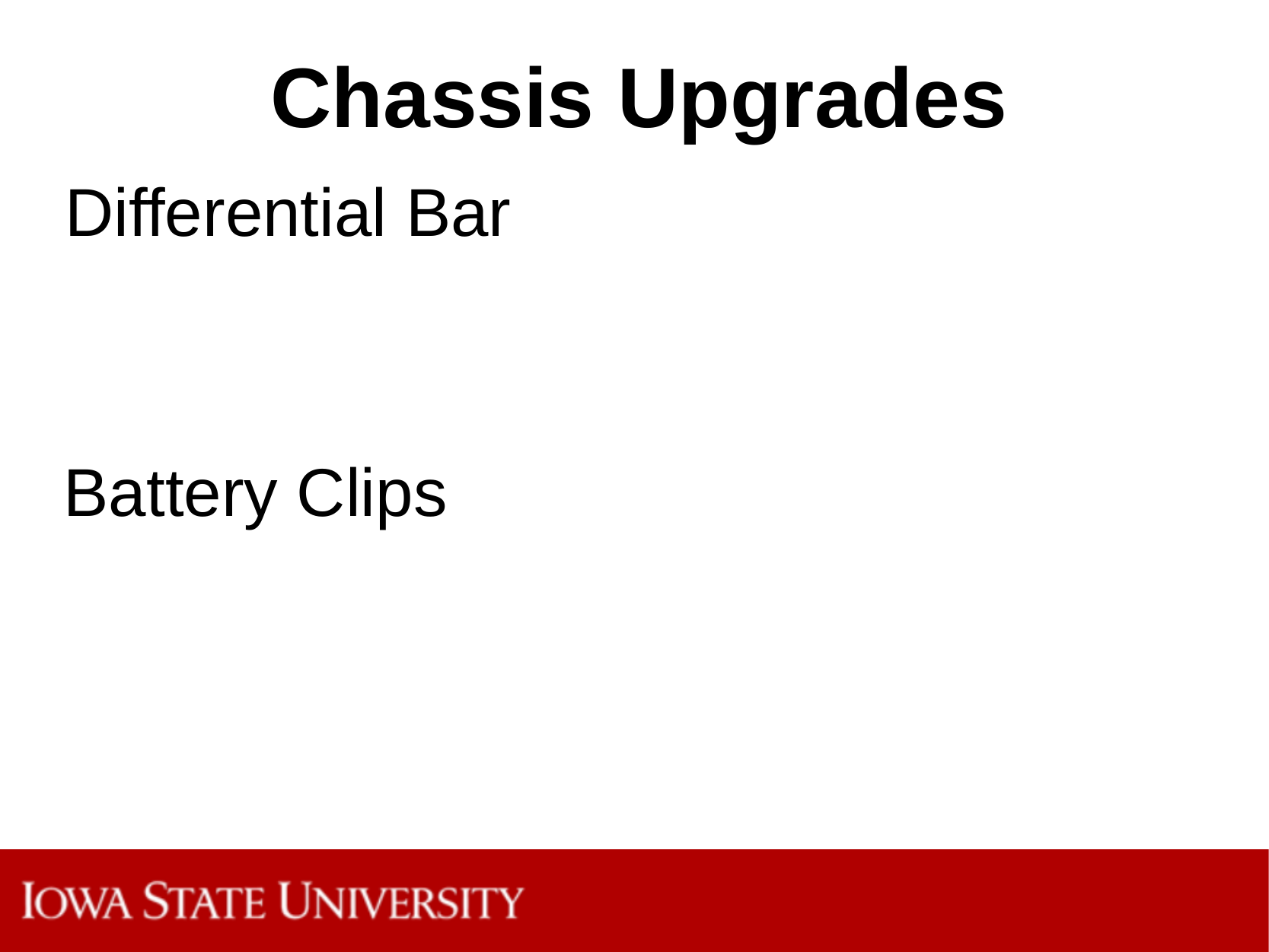

Chassis Upgrades
# Differential Bar

Battery Clips